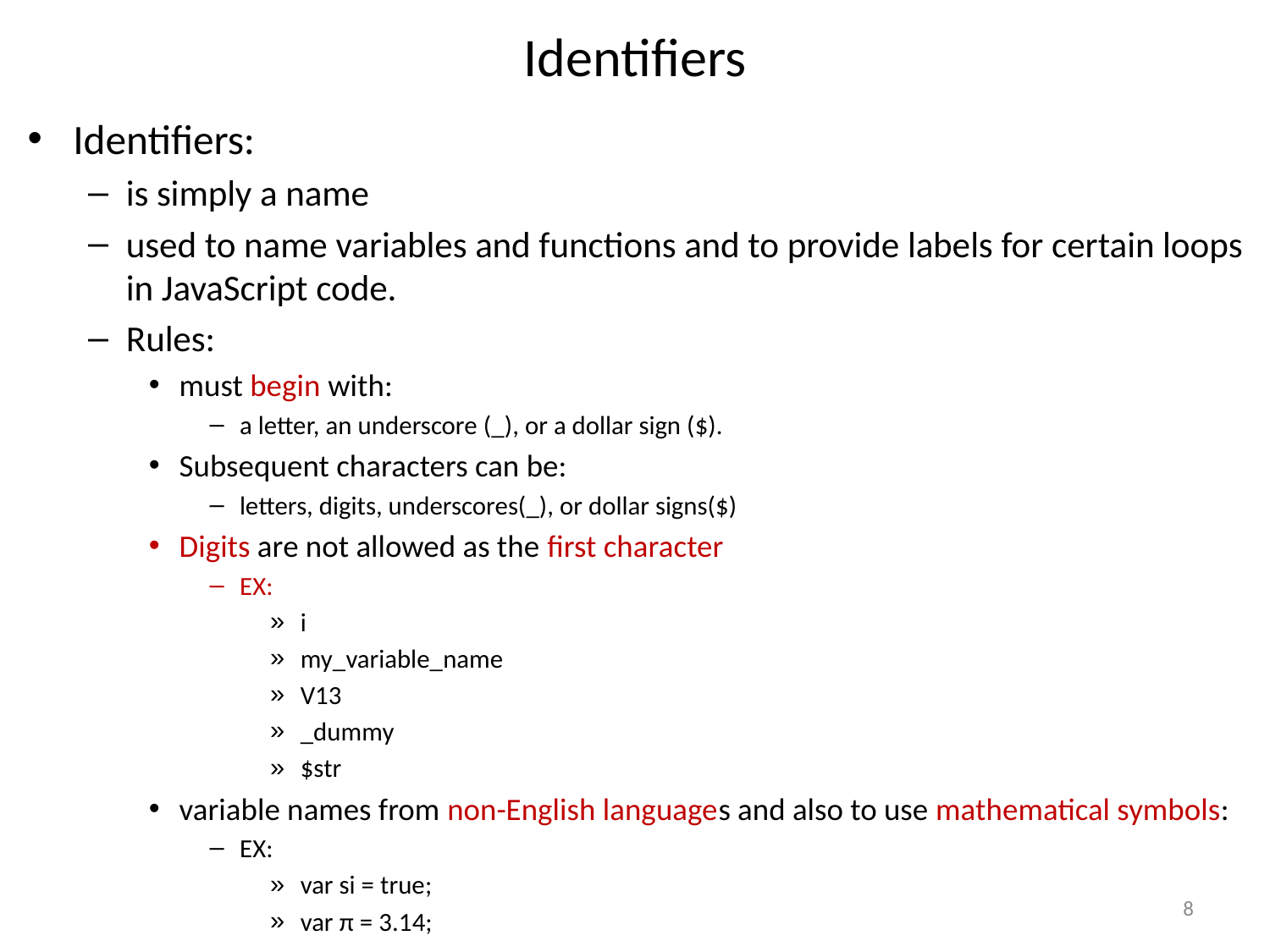

# Identifiers
Identifiers:
is simply a name
used to name variables and functions and to provide labels for certain loops in JavaScript code.
Rules:
must begin with:
a letter, an underscore (_), or a dollar sign ($).
Subsequent characters can be:
letters, digits, underscores(_), or dollar signs($)
Digits are not allowed as the first character
EX:
i
my_variable_name
V13
_dummy
$str
variable names from non-English languages and also to use mathematical symbols:
EX:
var si = true;
var π = 3.14;

8